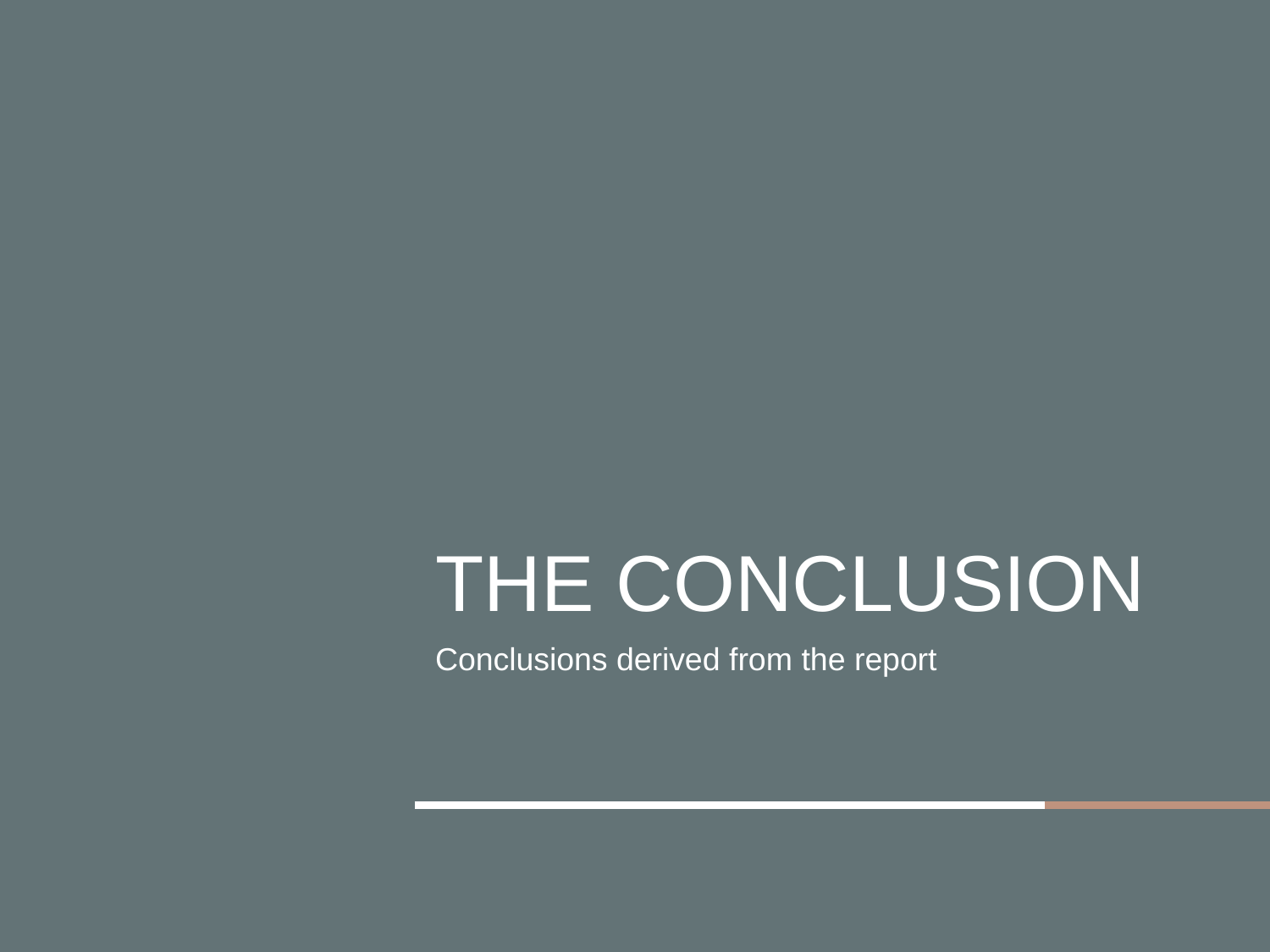

# The Conclusion
Conclusions derived from the report